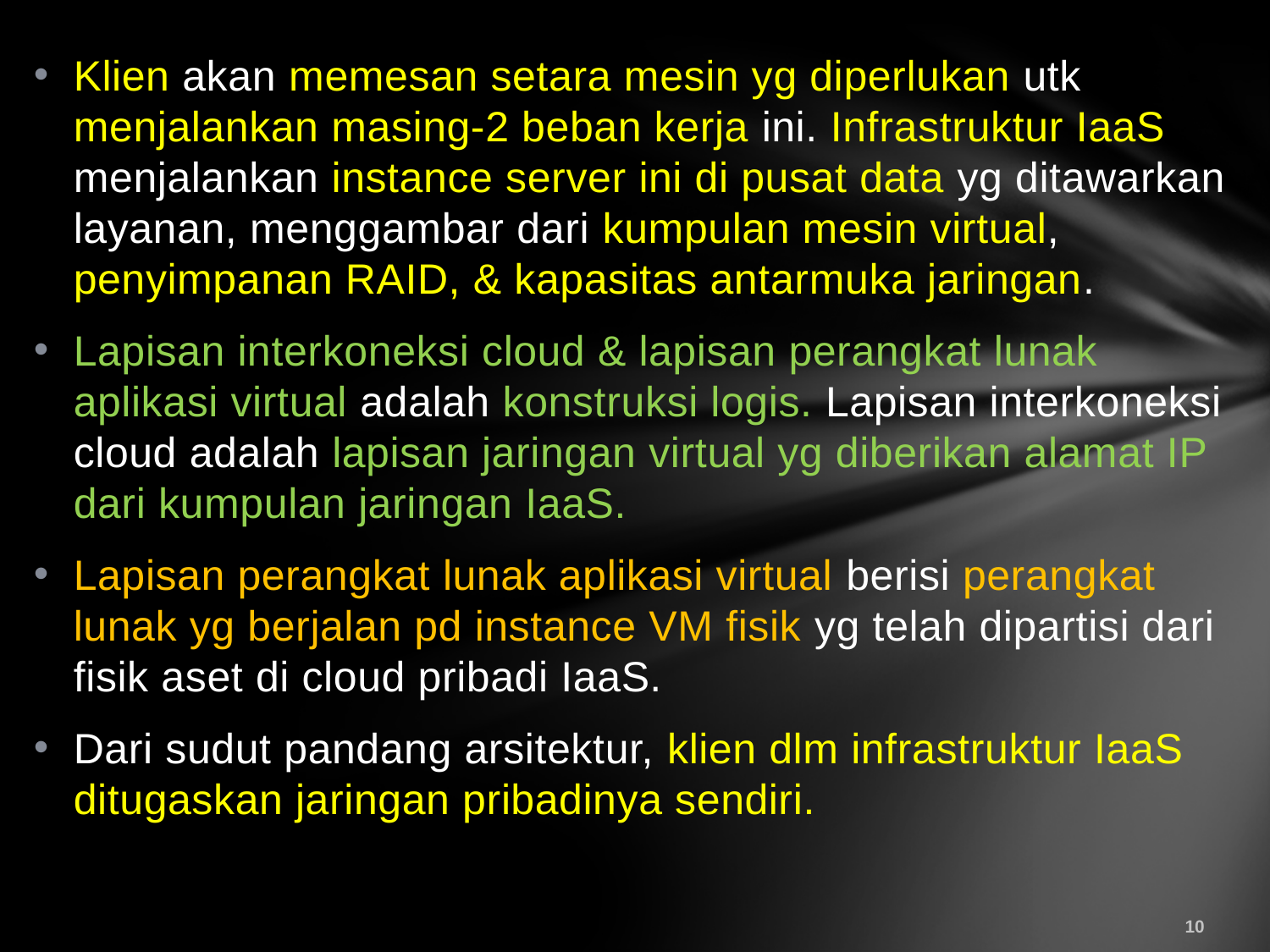

Klien akan memesan setara mesin yg diperlukan utk menjalankan masing-2 beban kerja ini. Infrastruktur IaaS menjalankan instance server ini di pusat data yg ditawarkan layanan, menggambar dari kumpulan mesin virtual, penyimpanan RAID, & kapasitas antarmuka jaringan.
Lapisan interkoneksi cloud & lapisan perangkat lunak aplikasi virtual adalah konstruksi logis. Lapisan interkoneksi cloud adalah lapisan jaringan virtual yg diberikan alamat IP dari kumpulan jaringan IaaS.
Lapisan perangkat lunak aplikasi virtual berisi perangkat lunak yg berjalan pd instance VM fisik yg telah dipartisi dari fisik aset di cloud pribadi IaaS.
Dari sudut pandang arsitektur, klien dlm infrastruktur IaaS ditugaskan jaringan pribadinya sendiri.
10